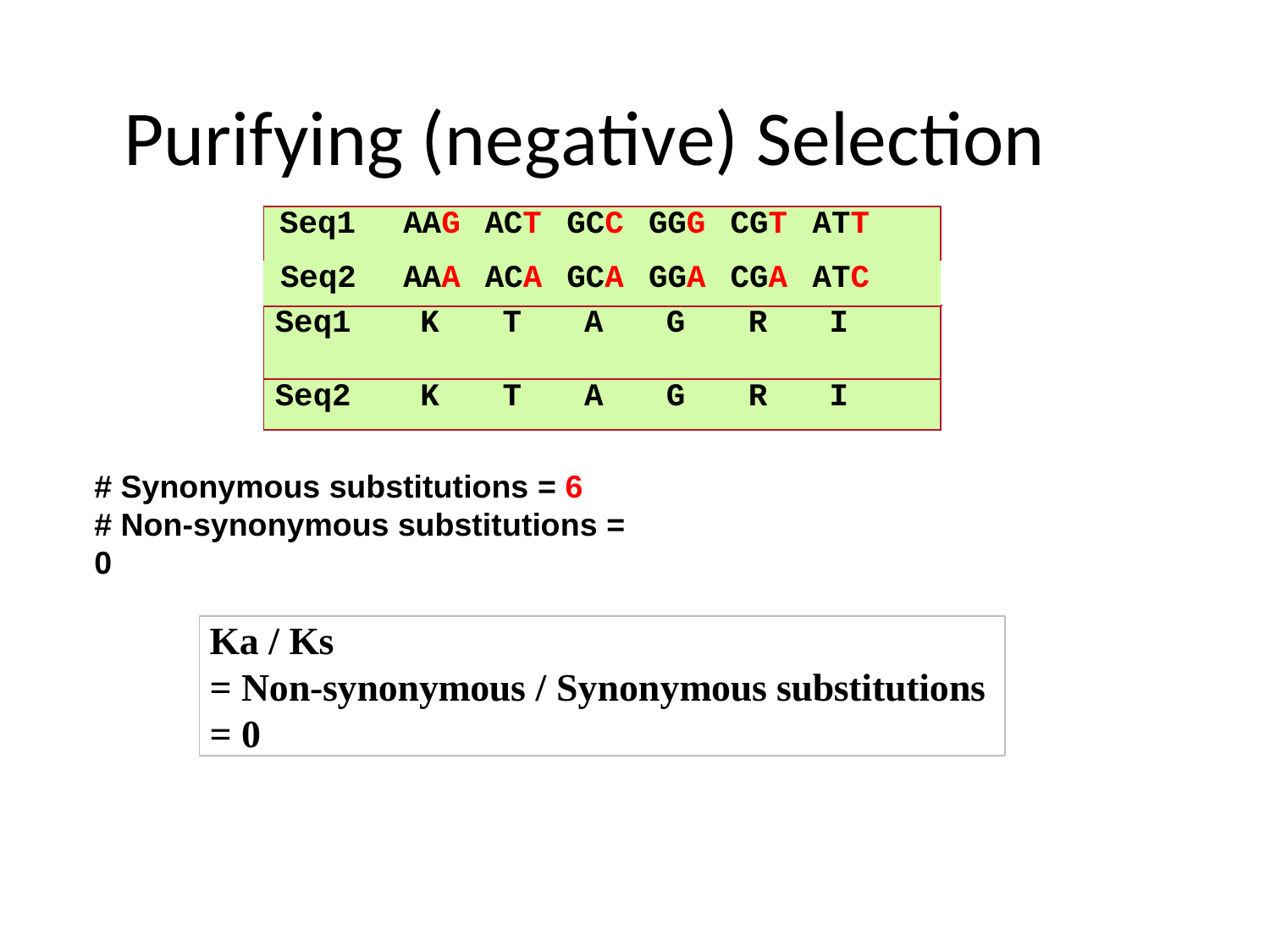

# Purifying (negative) Selection
| Seq1 | AAG | ACT | GCC | GGG | CGT | ATT |
| --- | --- | --- | --- | --- | --- | --- |
| Seq2 | AAA | ACA | GCA | GGA | CGA | ATC |
| Seq1 | K | T | A | G | R | I |
| Seq2 | K | T | A | G | R | I |

# Synonymous substitutions = 6
# Non-synonymous substitutions = 0
Ka / Ks
= Non-synonymous / Synonymous substitutions
= 0